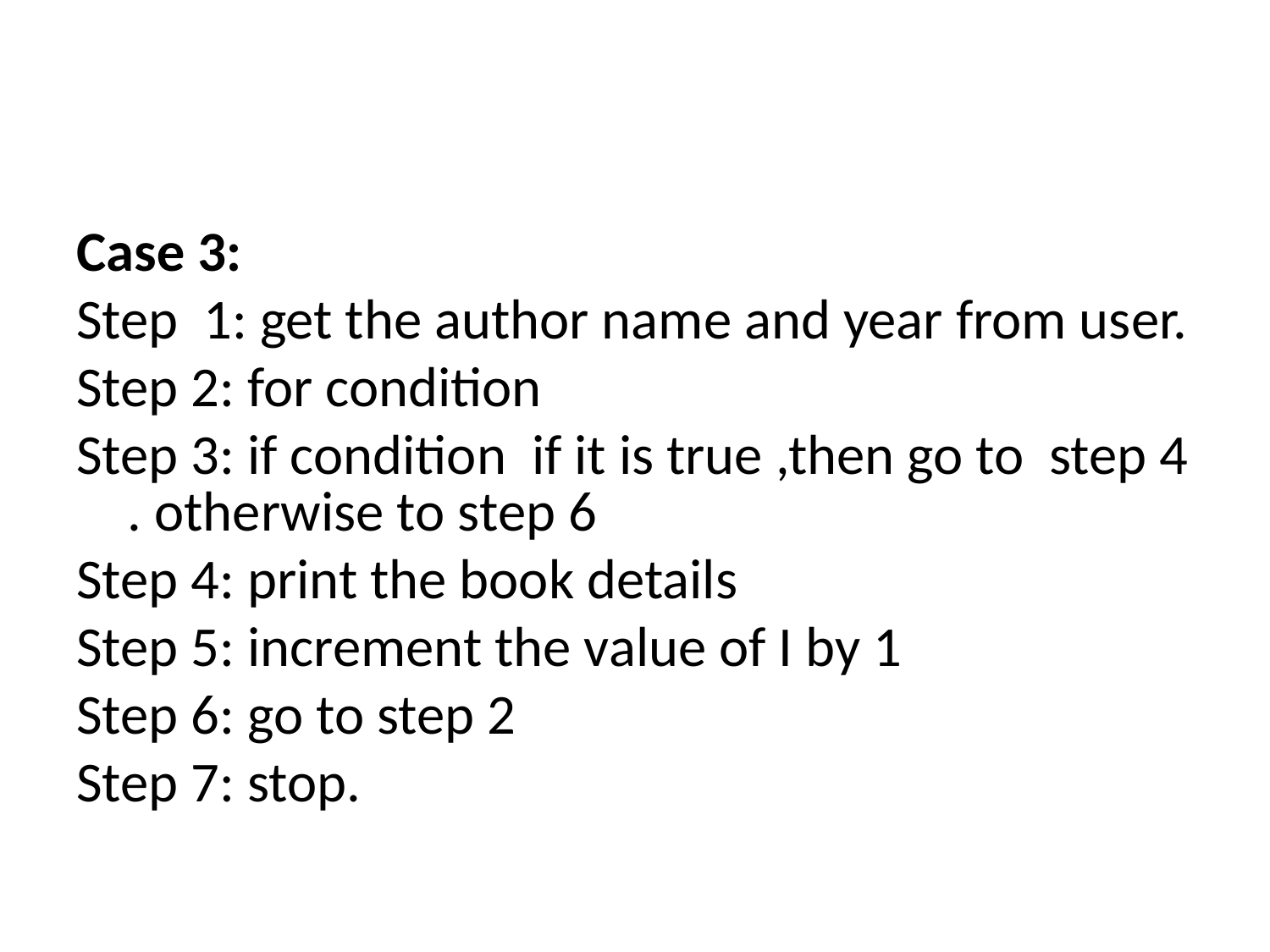

#
Case 3:
Step  1: get the author name and year from user.
Step 2: for condition
Step 3: if condition  if it is true ,then go to  step 4 . otherwise to step 6
Step 4: print the book details
Step 5: increment the value of I by 1
Step 6: go to step 2
Step 7: stop.